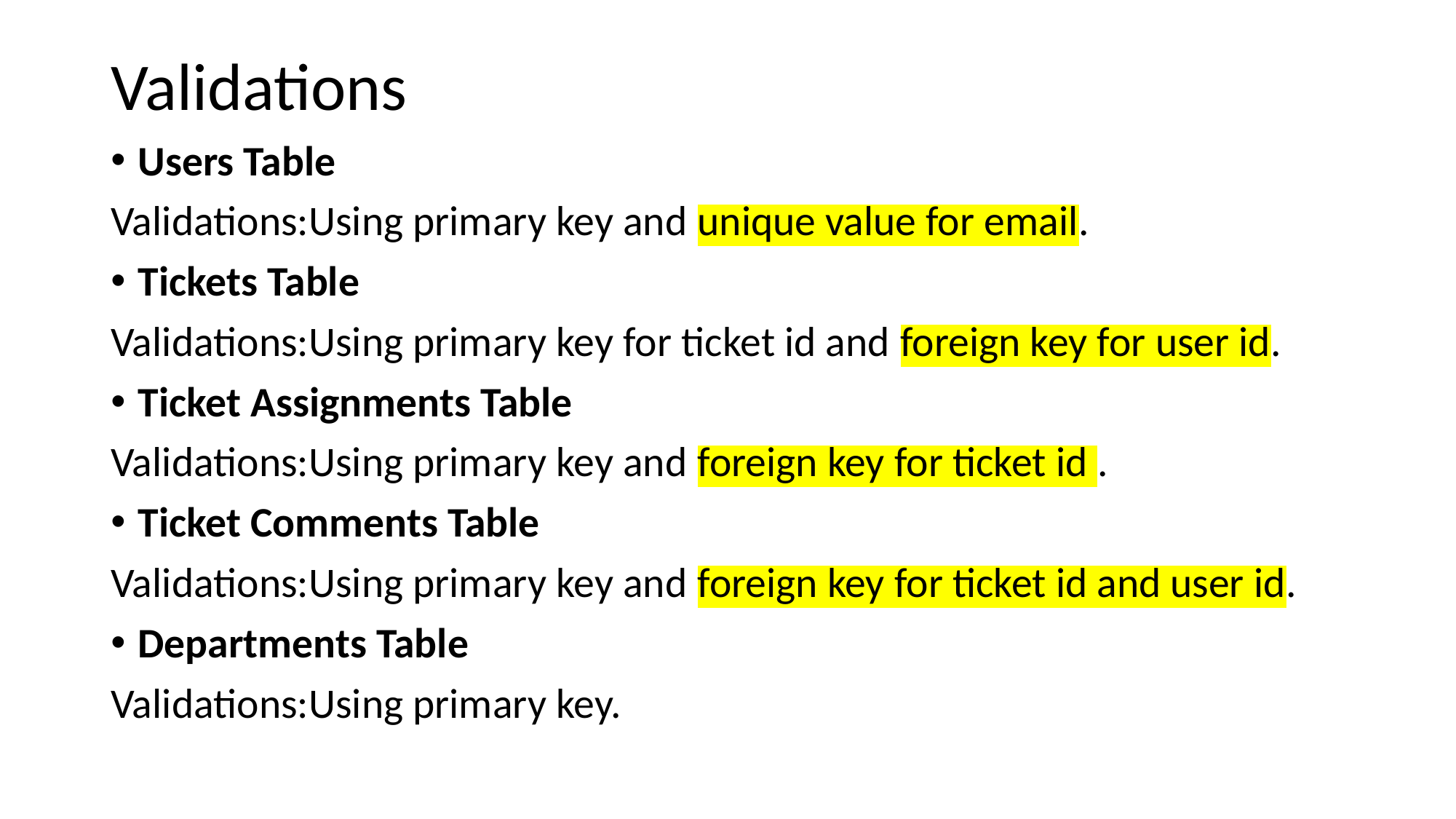

# Validations
Users Table
Validations:Using primary key and unique value for email.
Tickets Table
Validations:Using primary key for ticket id and foreign key for user id.
Ticket Assignments Table
Validations:Using primary key and foreign key for ticket id .
Ticket Comments Table
Validations:Using primary key and foreign key for ticket id and user id.
Departments Table
Validations:Using primary key.